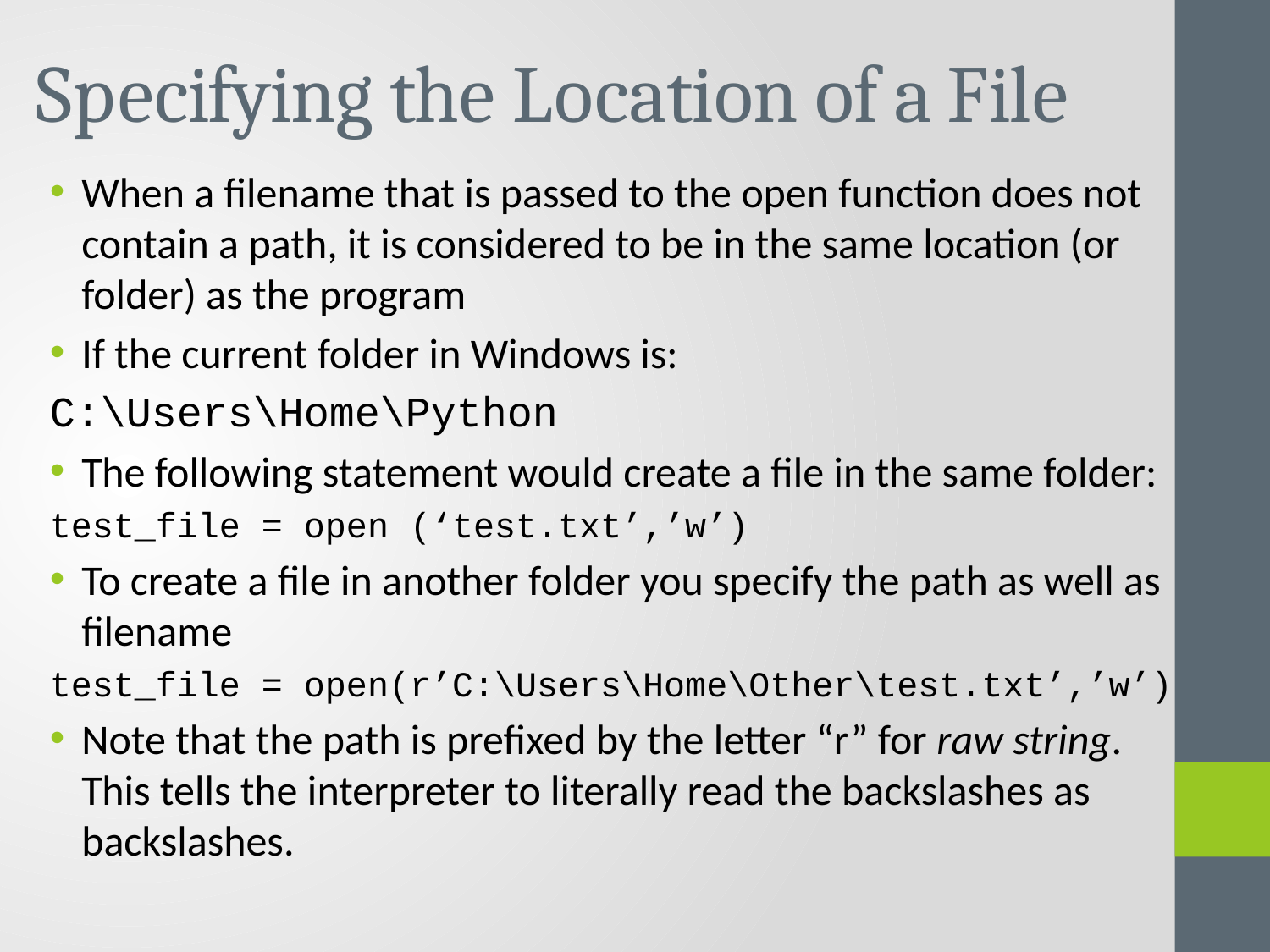

# Specifying the Location of a File
When a filename that is passed to the open function does not contain a path, it is considered to be in the same location (or folder) as the program
If the current folder in Windows is:
C:\Users\Home\Python
The following statement would create a file in the same folder:
test_file = open (‘test.txt’,’w’)
To create a file in another folder you specify the path as well as filename
test_file = open(r’C:\Users\Home\Other\test.txt’,’w’)
Note that the path is prefixed by the letter “r” for raw string.  This tells the interpreter to literally read the backslashes as backslashes.